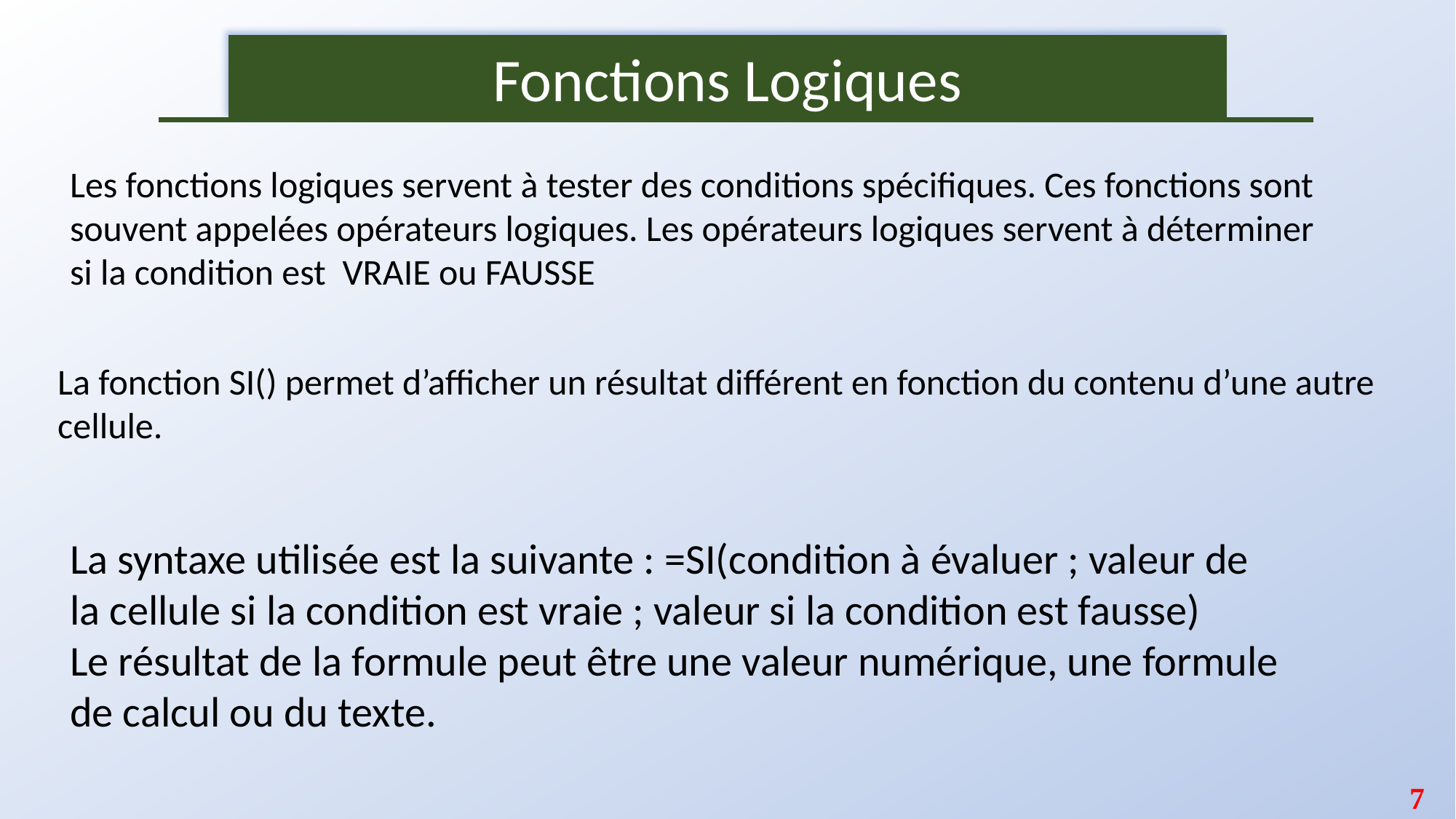

Fonctions Logiques
Les fonctions logiques servent à tester des conditions spécifiques. Ces fonctions sont souvent appelées opérateurs logiques. Les opérateurs logiques servent à déterminer si la condition est  VRAIE ou FAUSSE
La fonction SI() permet d’afficher un résultat différent en fonction du contenu d’une autre cellule.
La syntaxe utilisée est la suivante : =SI(condition à évaluer ; valeur de la cellule si la condition est vraie ; valeur si la condition est fausse)
Le résultat de la formule peut être une valeur numérique, une formule de calcul ou du texte.
7